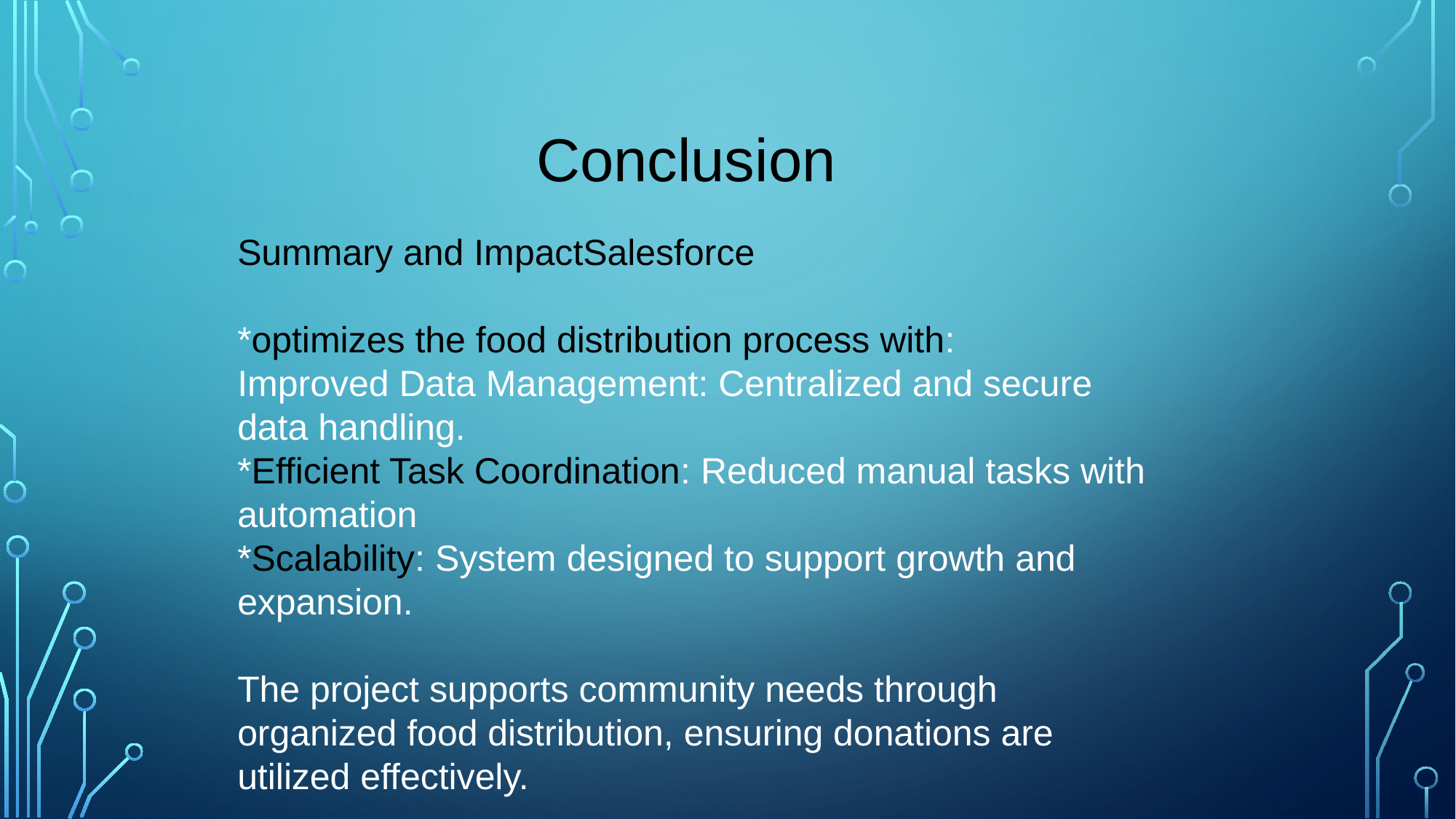

Conclusion
Summary and ImpactSalesforce

*optimizes the food distribution process with:
Improved Data Management: Centralized and secure data handling.
*Efficient Task Coordination: Reduced manual tasks with automation
*Scalability: System designed to support growth and expansion.

The project supports community needs through organized food distribution, ensuring donations are utilized effectively.